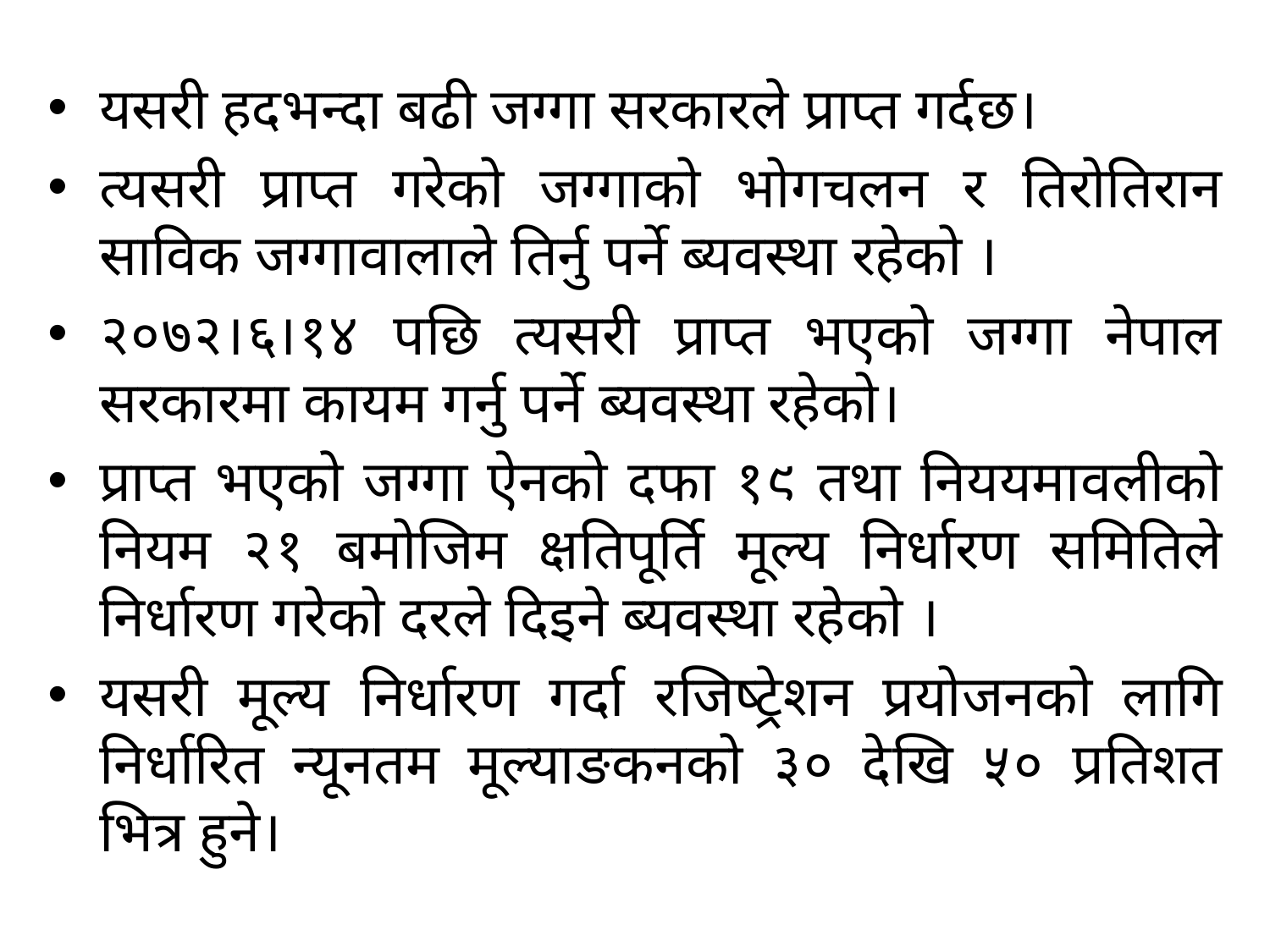

यसरी हदभन्दा बढी जग्गा सरकारले प्राप्त गर्दछ।
त्यसरी प्राप्त गरेको जग्गाको भोगचलन र तिरोतिरान साविक जग्गावालाले तिर्नु पर्ने ब्यवस्था रहेको ।
२०७२।६।१४ पछि त्यसरी प्राप्त भएको जग्गा नेपाल सरकारमा कायम गर्नु पर्ने ब्यवस्था रहेको।
प्राप्त भएको जग्गा ऐनको दफा १९ तथा निययमावलीको नियम २१ बमोजिम क्षतिपूर्ति मूल्य निर्धारण समितिले निर्धारण गरेको दरले दिइने ब्यवस्था रहेको ।
यसरी मूल्य निर्धारण गर्दा रजिष्ट्रेशन प्रयोजनको लागि निर्धारित न्यूनतम मूल्याङकनको ३० देखि ५० प्रतिशत भित्र हुने।